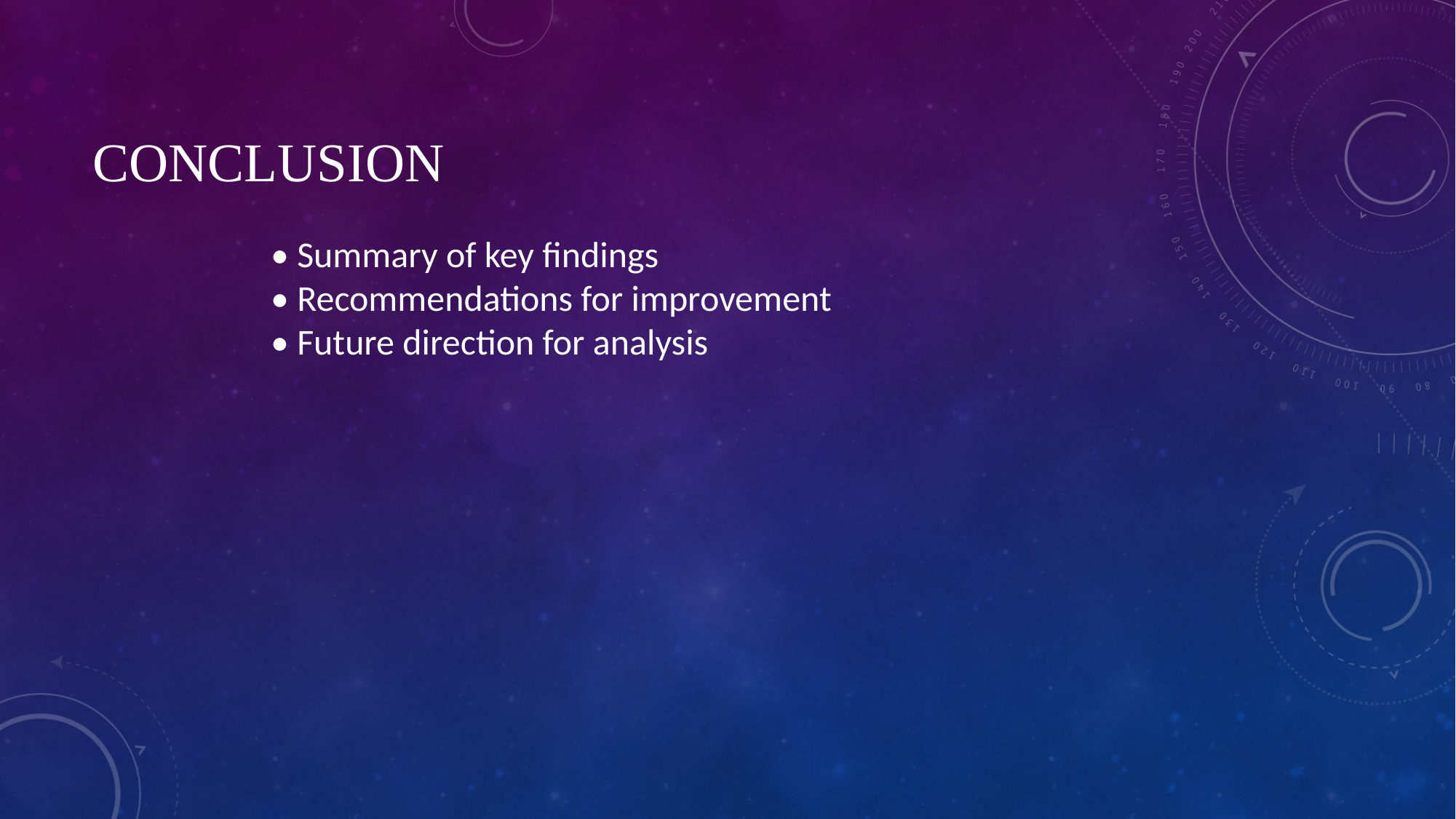

# conclusion
• Summary of key findings
• Recommendations for improvement
• Future direction for analysis